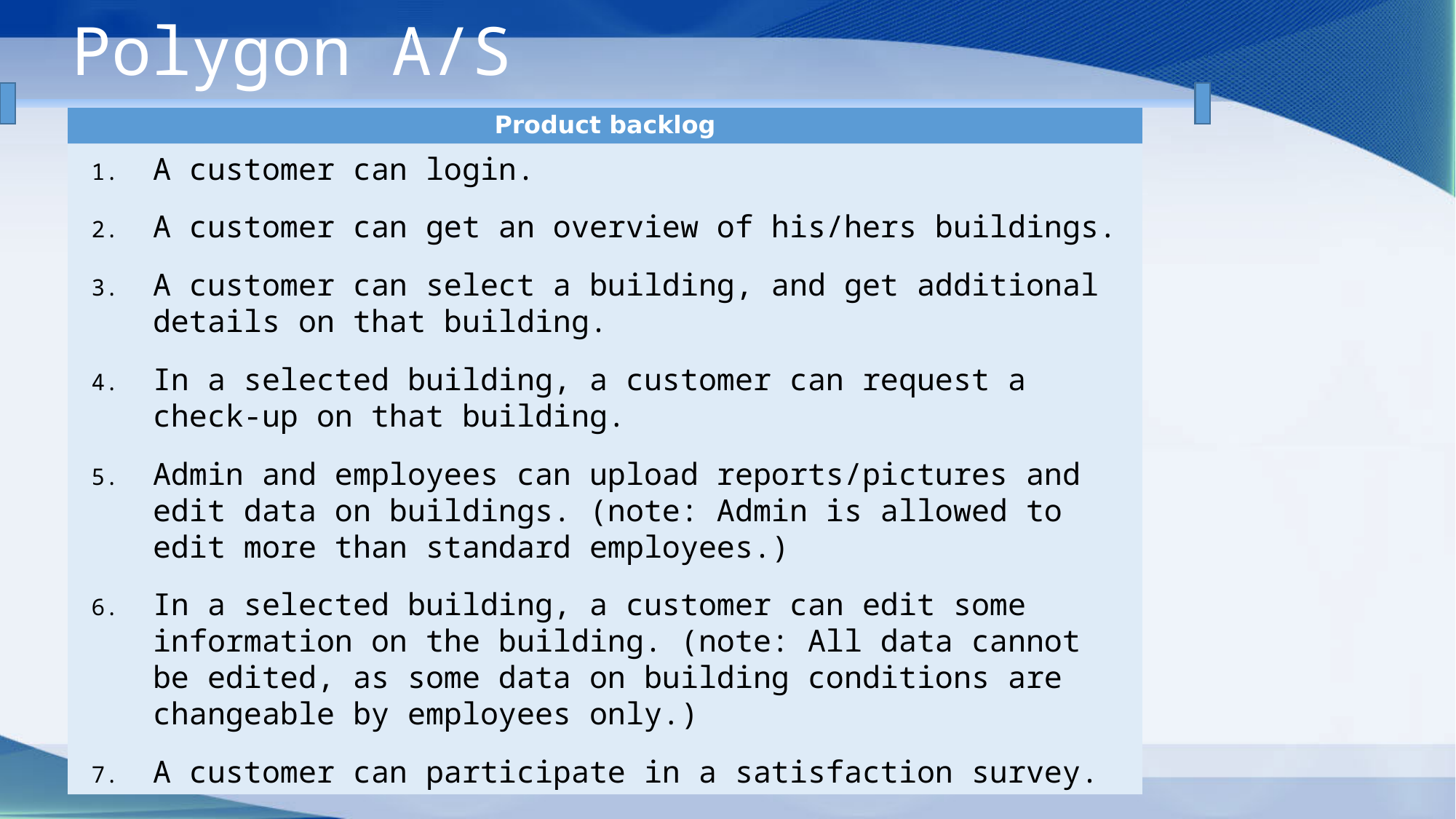

Polygon A/S

Product backlog
A customer can login.
A customer can get an overview of his/hers buildings.
A customer can select a building, and get additional details on that building.
In a selected building, a customer can request a check-up on that building.
Admin and employees can upload reports/pictures and edit data on buildings. (note: Admin is allowed to edit more than standard employees.)
In a selected building, a customer can edit some information on the building. (note: All data cannot be edited, as some data on building conditions are changeable by employees only.)
A customer can participate in a satisfaction survey.